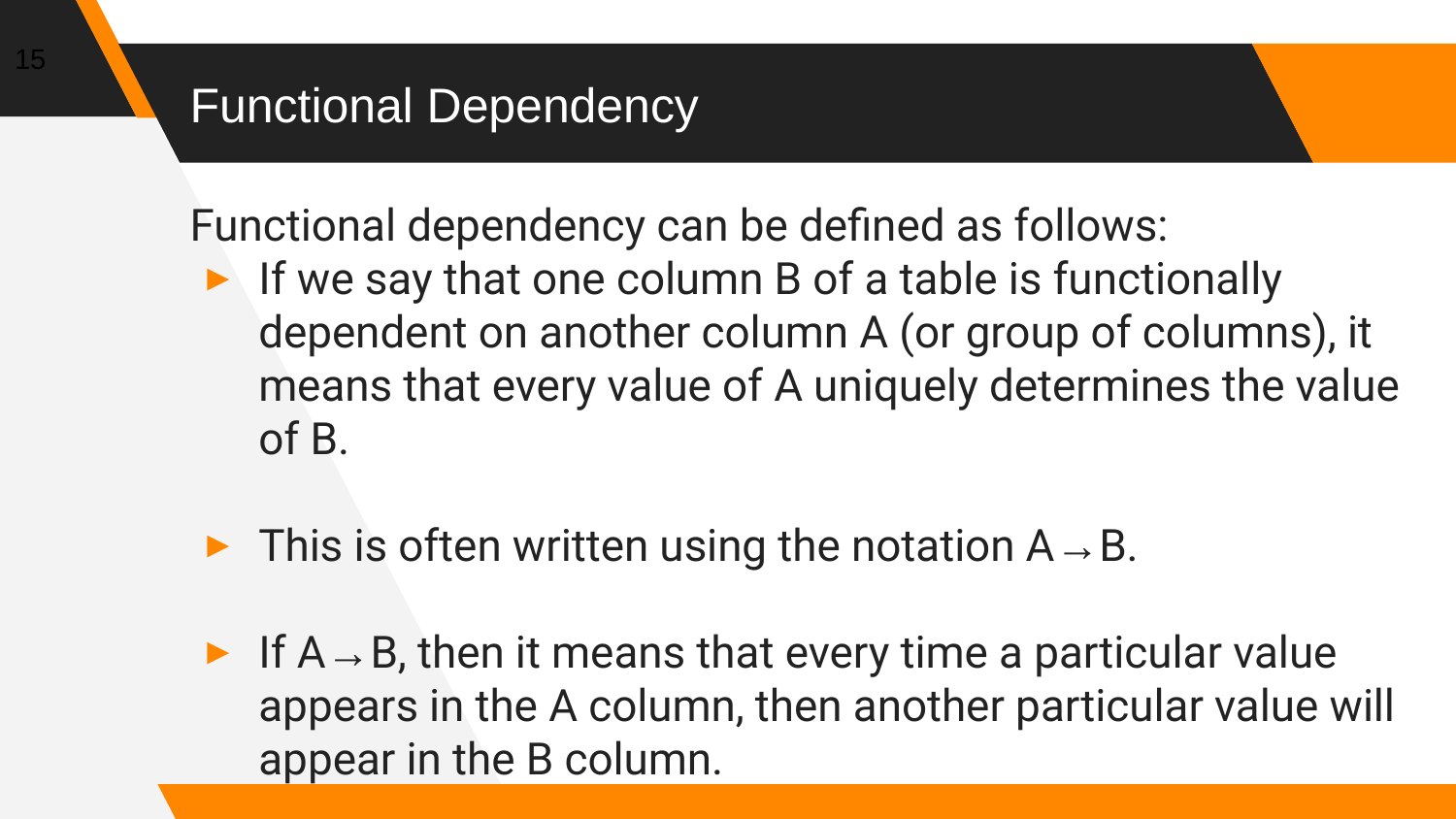

15
# Functional Dependency
Functional dependency can be defined as follows:
If we say that one column B of a table is functionally dependent on another column A (or group of columns), it means that every value of A uniquely determines the value of B.

This is often written using the notation A→B.

If A→B, then it means that every time a particular value appears in the A column, then another particular value will appear in the B column.